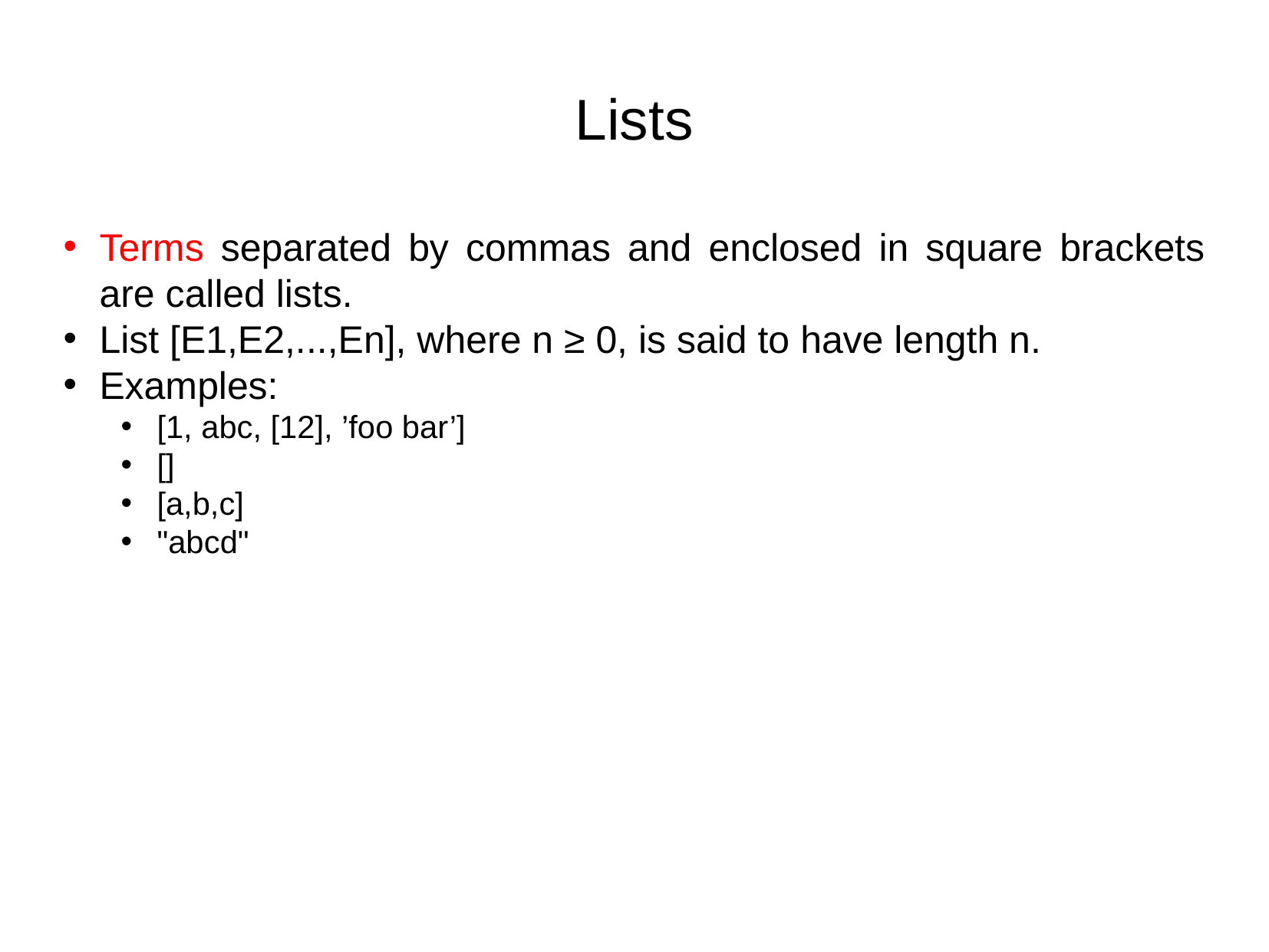

Lists
Terms separated by commas and enclosed in square brackets are called lists.
List [E1,E2,...,En], where n ≥ 0, is said to have length n.
Examples:
[1, abc, [12], ’foo bar’]
[]
[a,b,c]
"abcd"